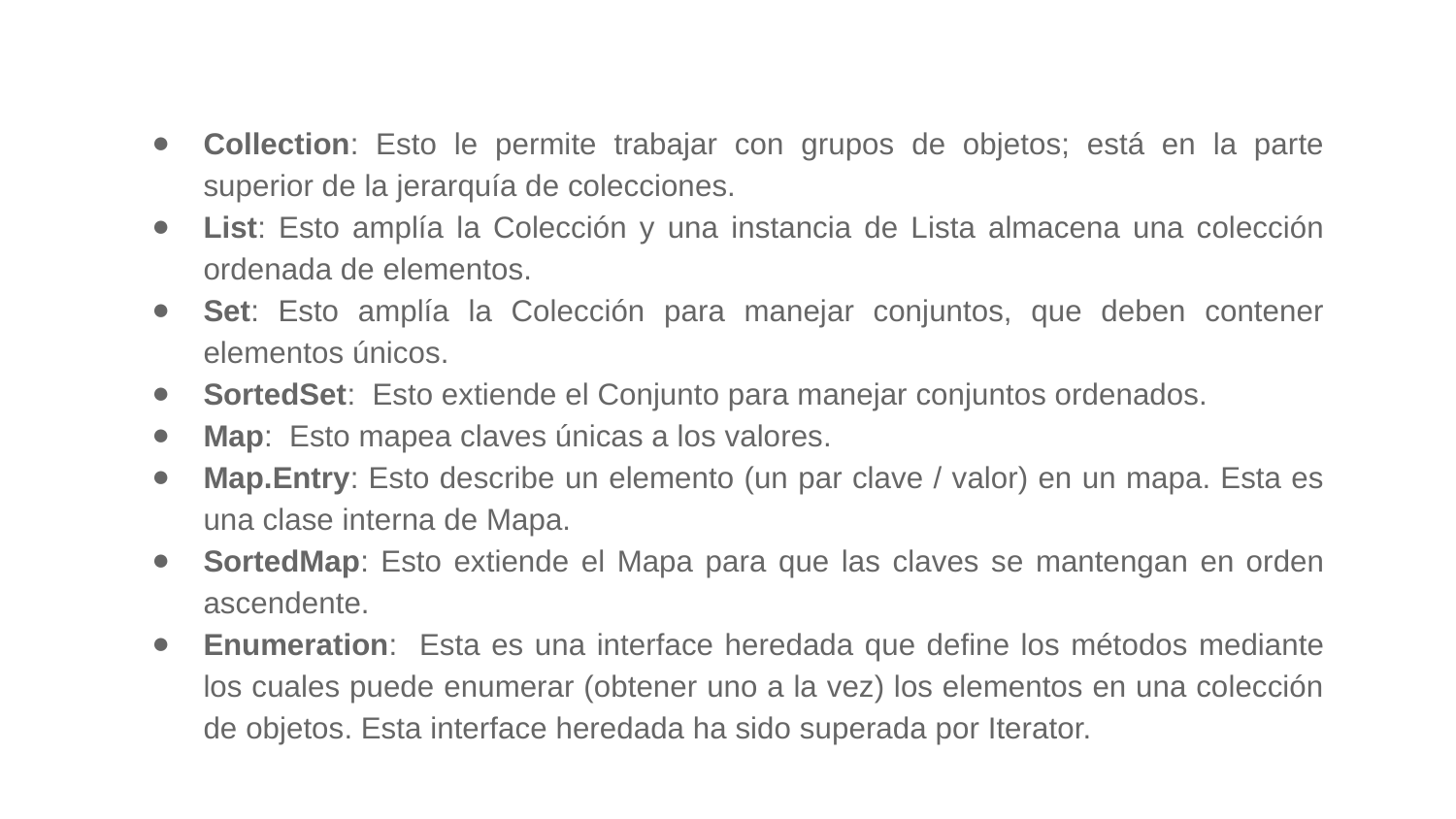

Collection: Esto le permite trabajar con grupos de objetos; está en la parte superior de la jerarquía de colecciones.
List: Esto amplía la Colección y una instancia de Lista almacena una colección ordenada de elementos.
Set: Esto amplía la Colección para manejar conjuntos, que deben contener elementos únicos.
SortedSet:  Esto extiende el Conjunto para manejar conjuntos ordenados.
Map:  Esto mapea claves únicas a los valores.
Map.Entry: Esto describe un elemento (un par clave / valor) en un mapa. Esta es una clase interna de Mapa.
SortedMap: Esto extiende el Mapa para que las claves se mantengan en orden ascendente.
Enumeration:  Esta es una interface heredada que define los métodos mediante los cuales puede enumerar (obtener uno a la vez) los elementos en una colección de objetos. Esta interface heredada ha sido superada por Iterator.